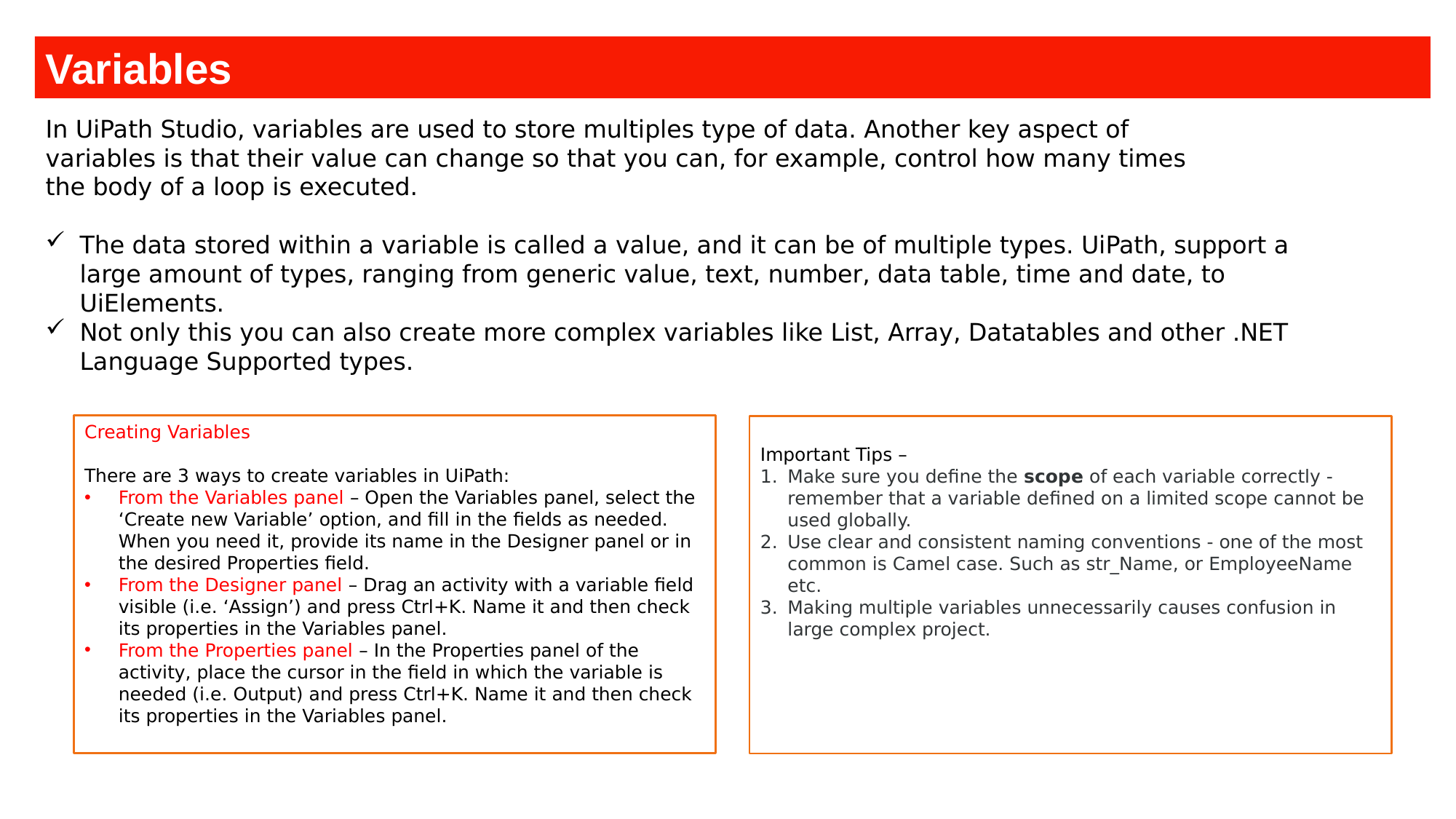

Variables
In UiPath Studio, variables are used to store multiples type of data. Another key aspect of
variables is that their value can change so that you can, for example, control how many times
the body of a loop is executed.

The data stored within a variable is called a value, and it can be of multiple types. UiPath, support a large amount of types, ranging from generic value, text, number, data table, time and date, to UiElements.
Not only this you can also create more complex variables like List, Array, Datatables and other .NET Language Supported types.
Creating Variables

There are 3 ways to create variables in UiPath:
From the Variables panel – Open the Variables panel, select the ‘Create new Variable’ option, and fill in the fields as needed. When you need it, provide its name in the Designer panel or in the desired Properties field.
From the Designer panel – Drag an activity with a variable field visible (i.e. ‘Assign’) and press Ctrl+K. Name it and then check its properties in the Variables panel.
From the Properties panel – In the Properties panel of the activity, place the cursor in the field in which the variable is needed (i.e. Output) and press Ctrl+K. Name it and then check its properties in the Variables panel.

Important Tips –
Make sure you define the scope of each variable correctly - remember that a variable defined on a limited scope cannot be used globally.
Use clear and consistent naming conventions - one of the most common is Camel case. Such as str_Name, or EmployeeName etc.
Making multiple variables unnecessarily causes confusion in large complex project.